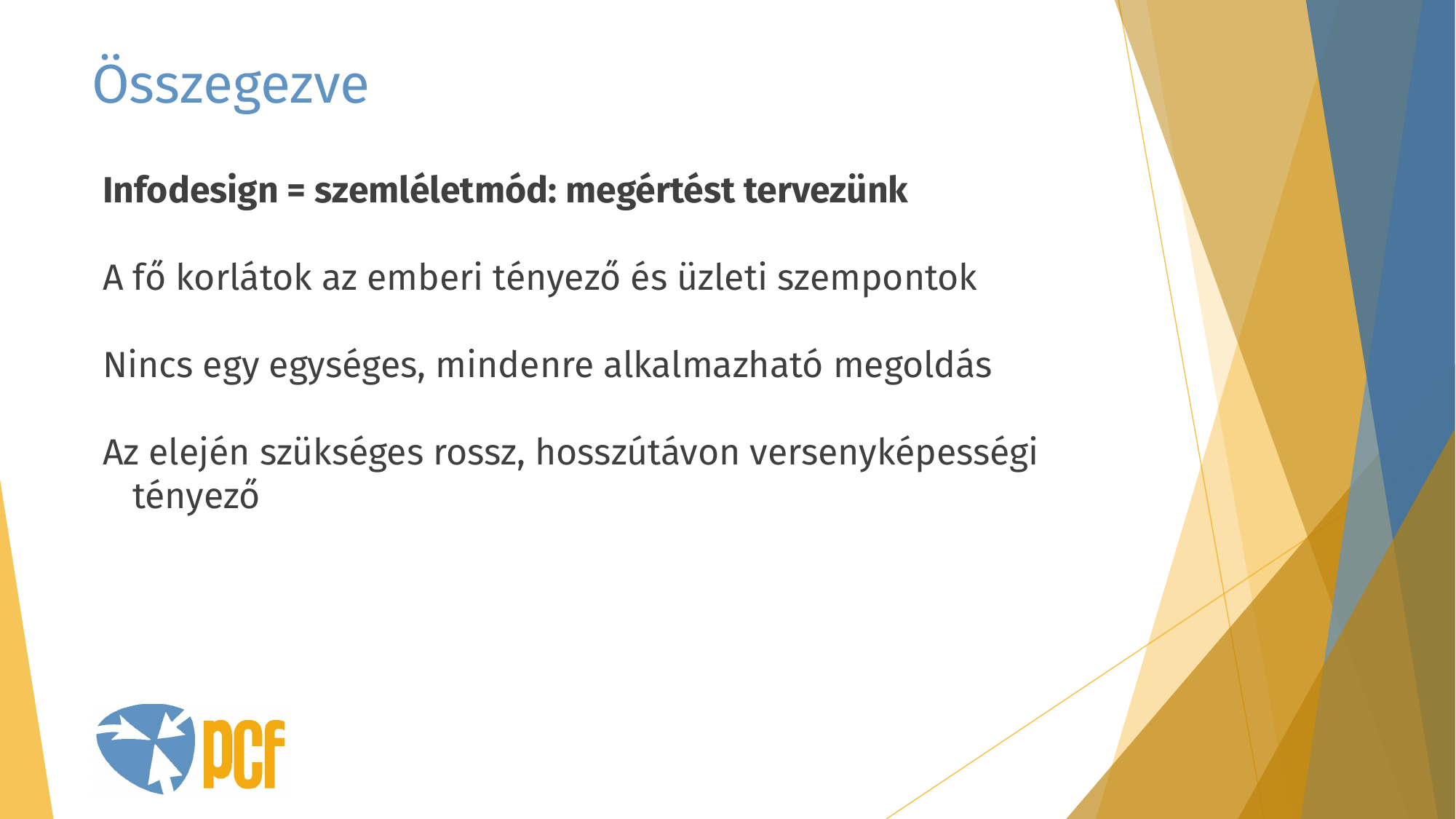

# Összegezve
Infodesign = szemléletmód: megértést tervezünk

A fő korlátok az emberi tényező és üzleti szempontok

Nincs egy egységes, mindenre alkalmazható megoldás

Az elején szükséges rossz, hosszútávon versenyképességi tényező